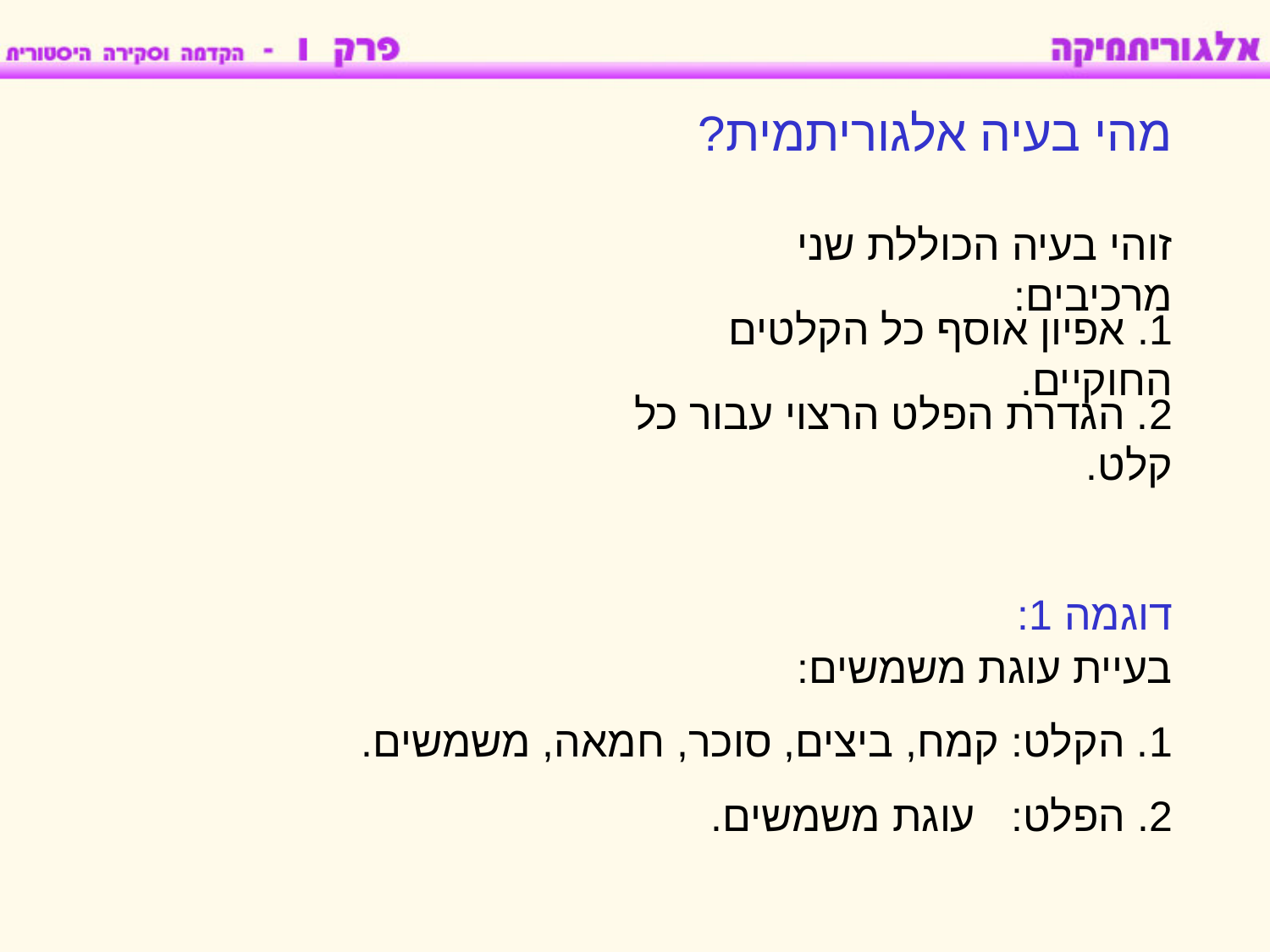

מהי בעיה אלגוריתמית?
זוהי בעיה הכוללת שני מרכיבים:
1. אפיון אוסף כל הקלטים החוקיים.
2. הגדרת הפלט הרצוי עבור כל קלט.
דוגמה 1:
בעיית עוגת משמשים:
1. הקלט: קמח, ביצים, סוכר, חמאה, משמשים.
2. הפלט:   עוגת משמשים.